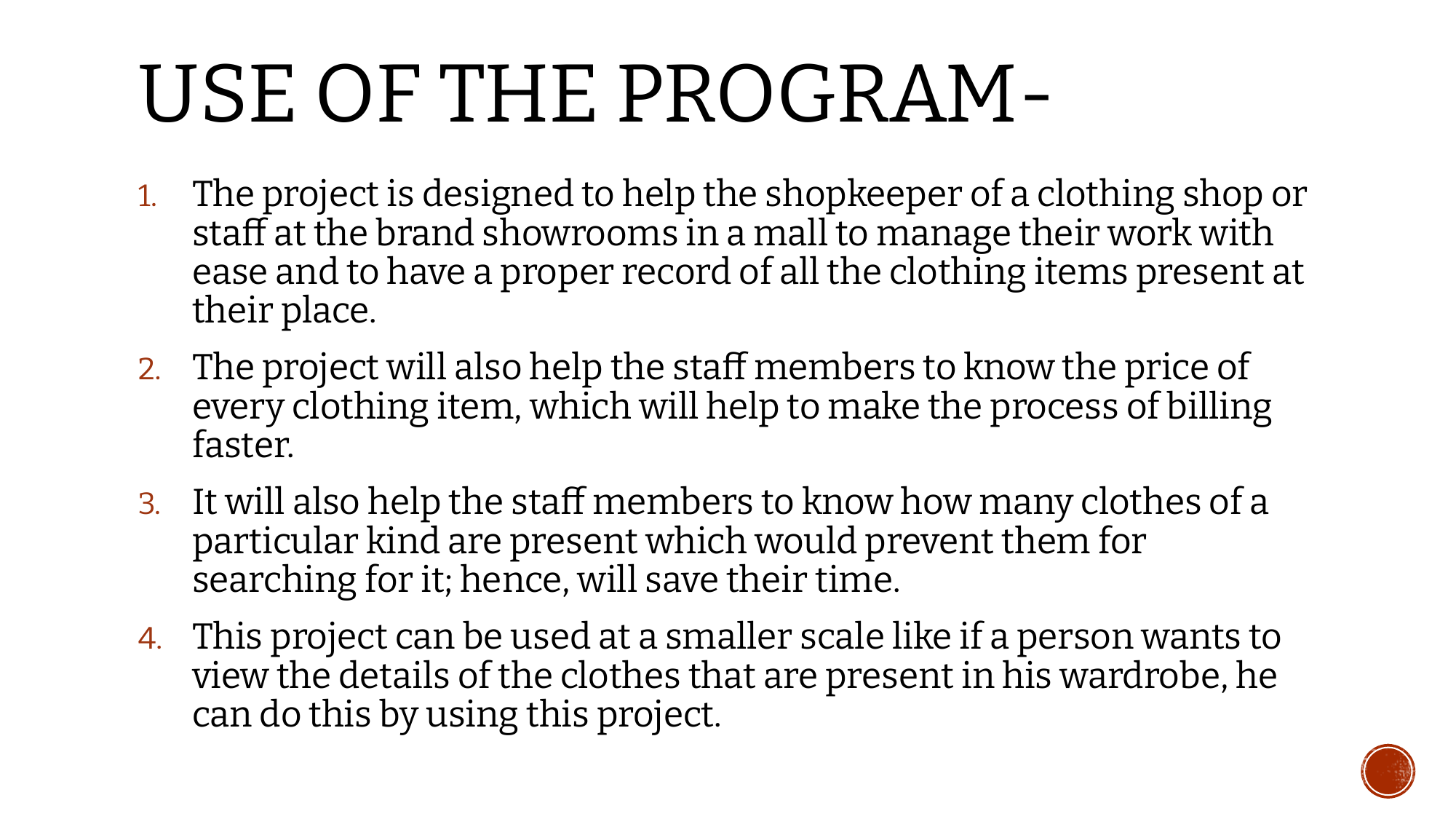

# Use of the program-
The project is designed to help the shopkeeper of a clothing shop or staff at the brand showrooms in a mall to manage their work with ease and to have a proper record of all the clothing items present at their place.
The project will also help the staff members to know the price of every clothing item, which will help to make the process of billing faster.
It will also help the staff members to know how many clothes of a particular kind are present which would prevent them for searching for it; hence, will save their time.
This project can be used at a smaller scale like if a person wants to view the details of the clothes that are present in his wardrobe, he can do this by using this project.